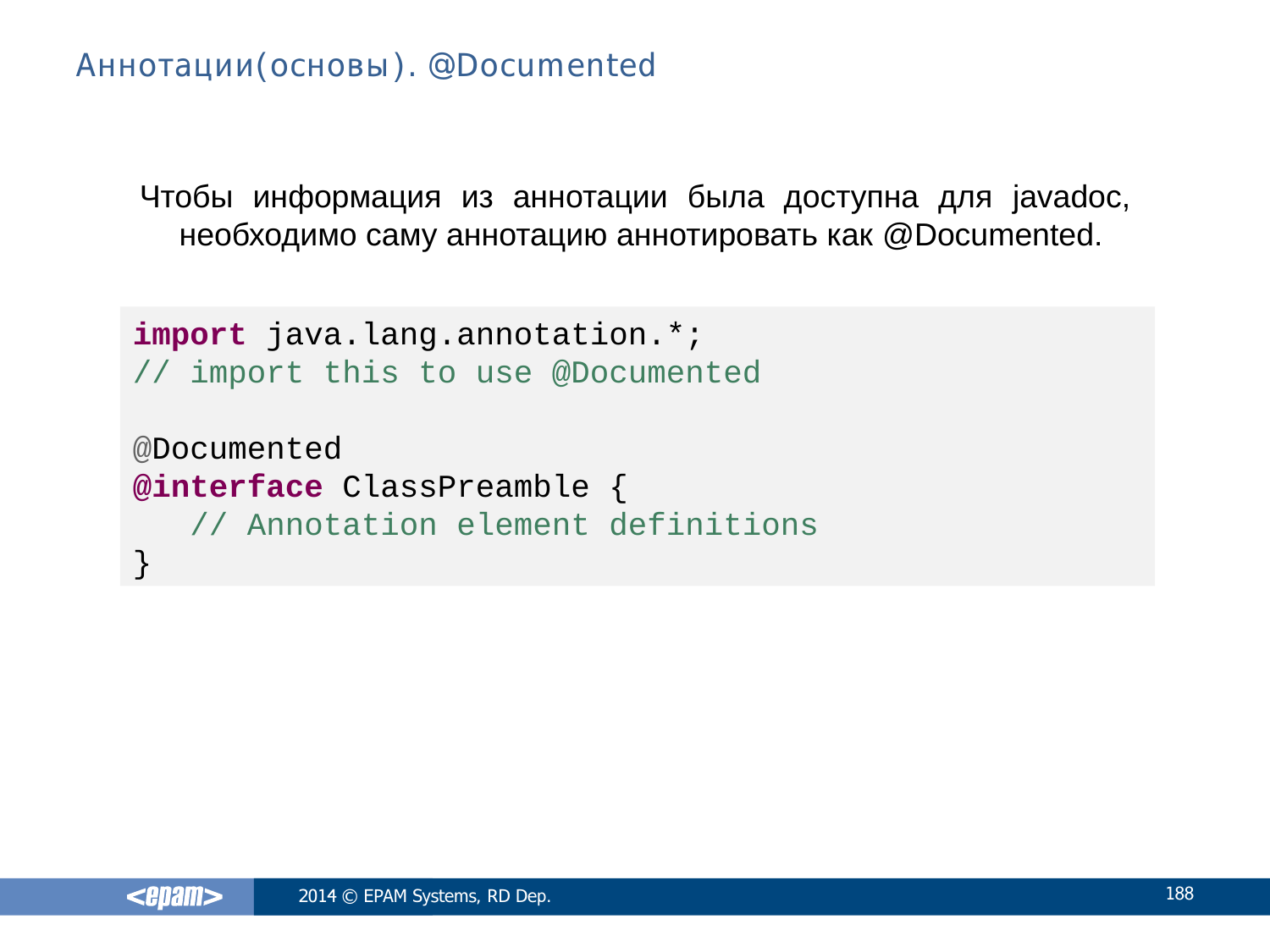

# Аннотации(основы). @Documented
Чтобы информация из аннотации была доступна для javadoc, необходимо саму аннотацию аннотировать как @Documented.
import java.lang.annotation.*;
// import this to use @Documented

@Documented
@interface ClassPreamble {
   // Annotation element definitions
}
188
2014 © EPAM Systems, RD Dep.